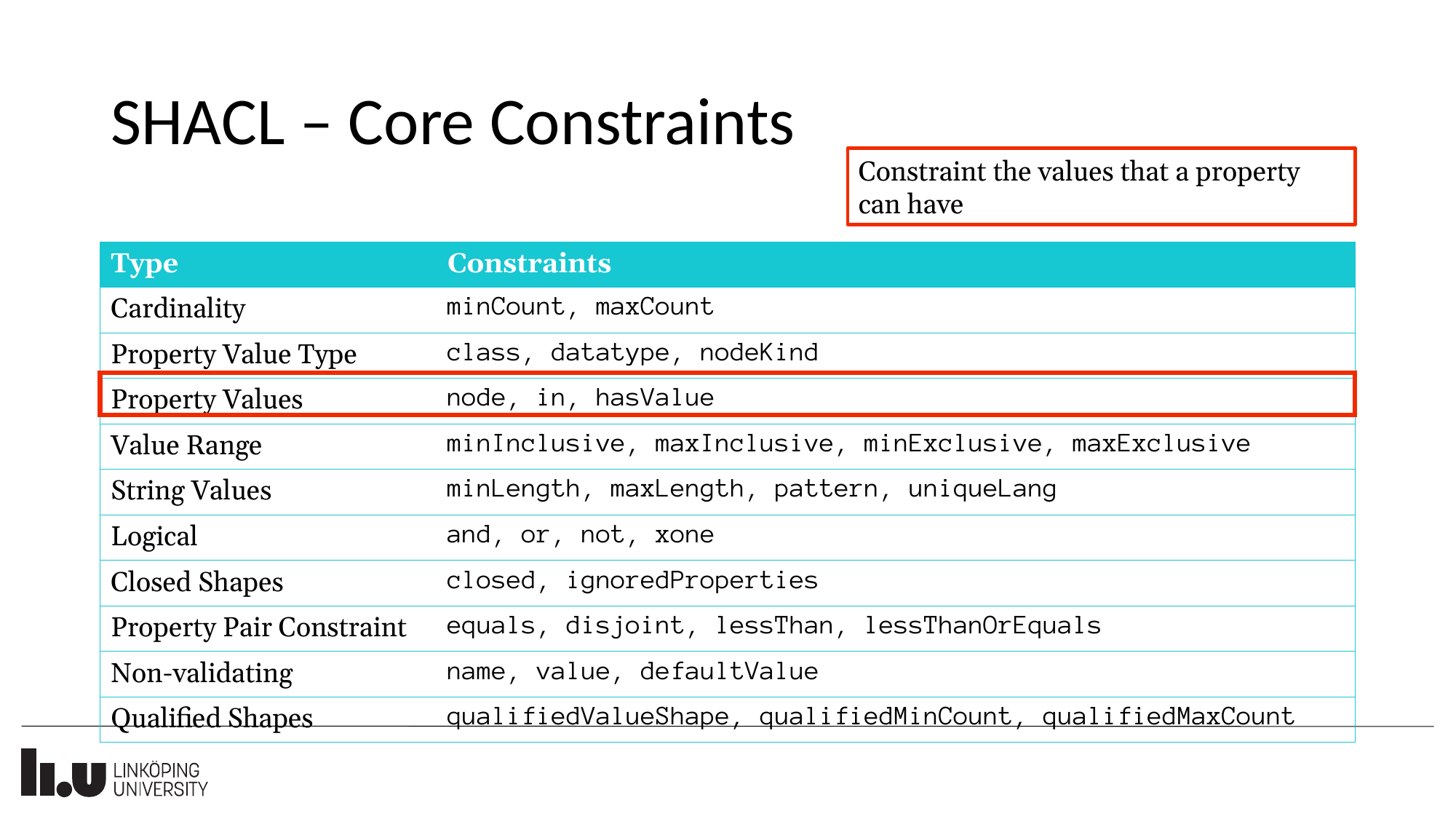

# SHACL – Core Constraints
Constraint the values that a property can have
| Type | Constraints |
| --- | --- |
| Cardinality | minCount, maxCount |
| Property Value Type | class, datatype, nodeKind |
| Property Values | node, in, hasValue |
| Value Range | minInclusive, maxInclusive, minExclusive, maxExclusive |
| String Values | minLength, maxLength, pattern, uniqueLang |
| Logical | and, or, not, xone |
| Closed Shapes | closed, ignoredProperties |
| Property Pair Constraint | equals, disjoint, lessThan, lessThanOrEquals |
| Non-validating | name, value, defaultValue |
| Qualified Shapes | qualifiedValueShape, qualifiedMinCount, qualifiedMaxCount |